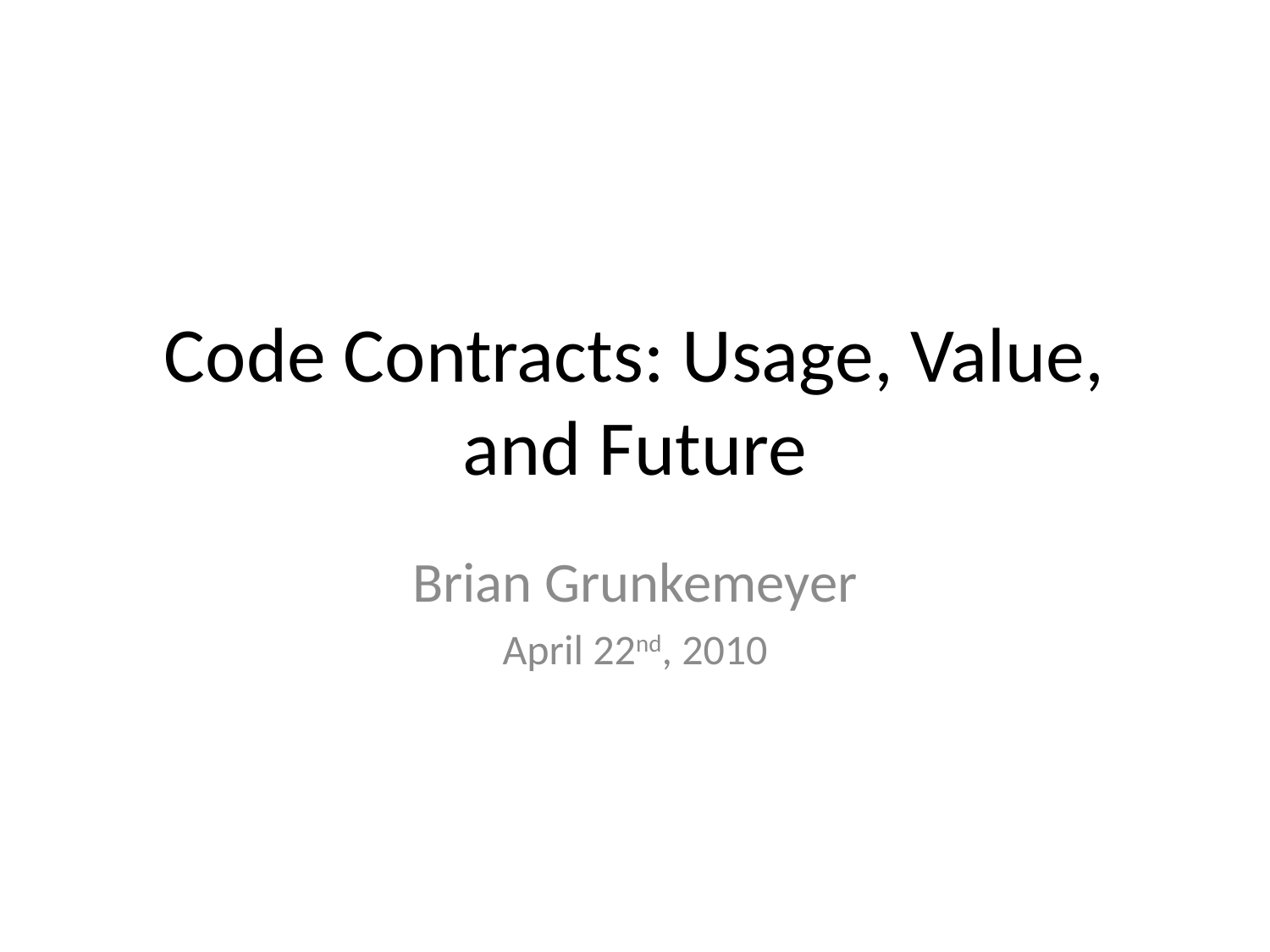

# Code Contracts: Usage, Value, and Future
Brian Grunkemeyer
April 22nd, 2010